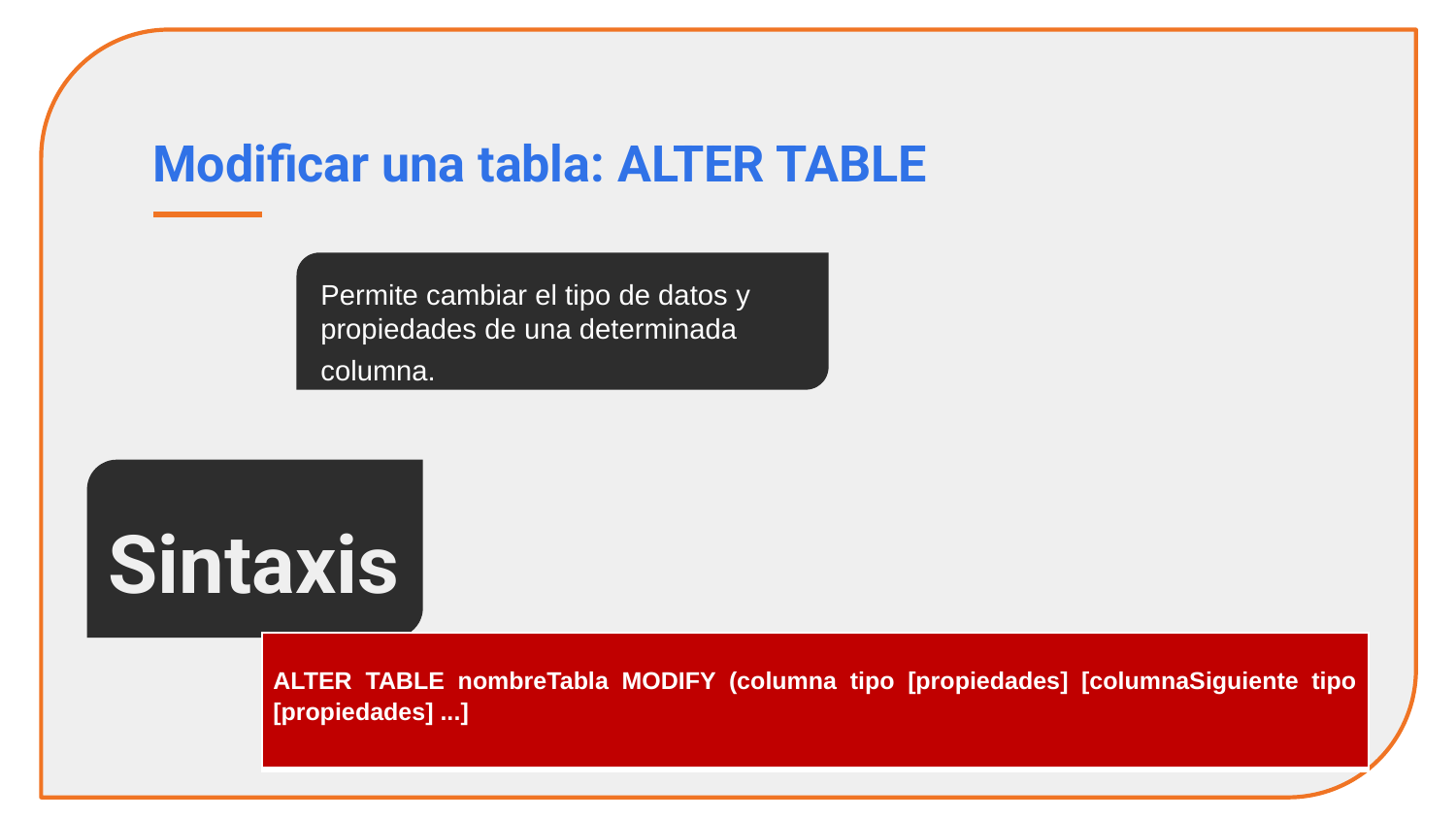

Modificar una tabla: ALTER TABLE

Permite cambiar el tipo de datos y propiedades de una determinada columna.

Sintaxis
| ALTER TABLE nombreTabla MODIFY (columna tipo [propiedades] [columnaSiguiente tipo [propiedades] ...] |
| --- |